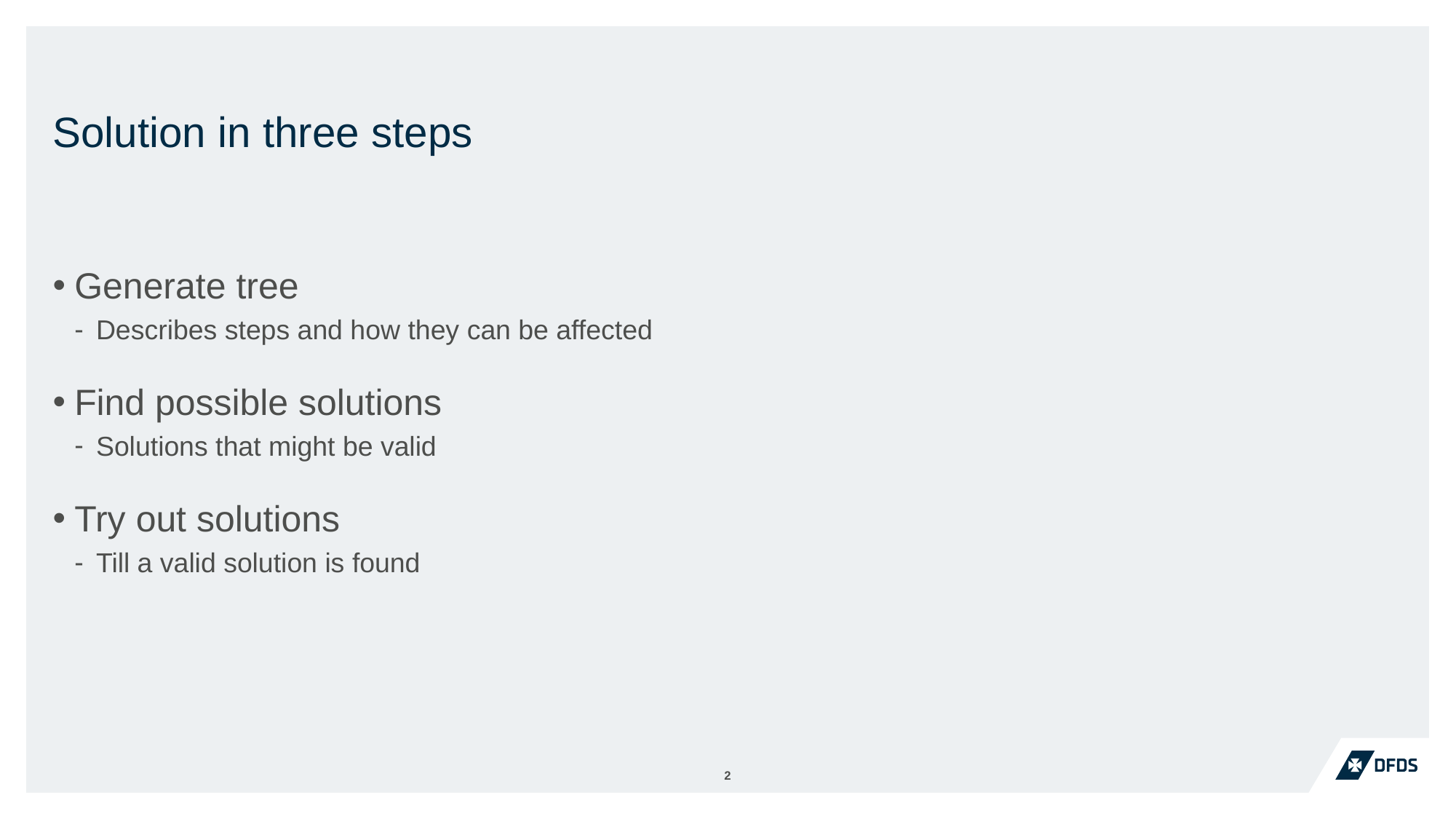

# Solution in three steps

Generate tree
Describes steps and how they can be affected
Find possible solutions
Solutions that might be valid
Try out solutions
Till a valid solution is found

2